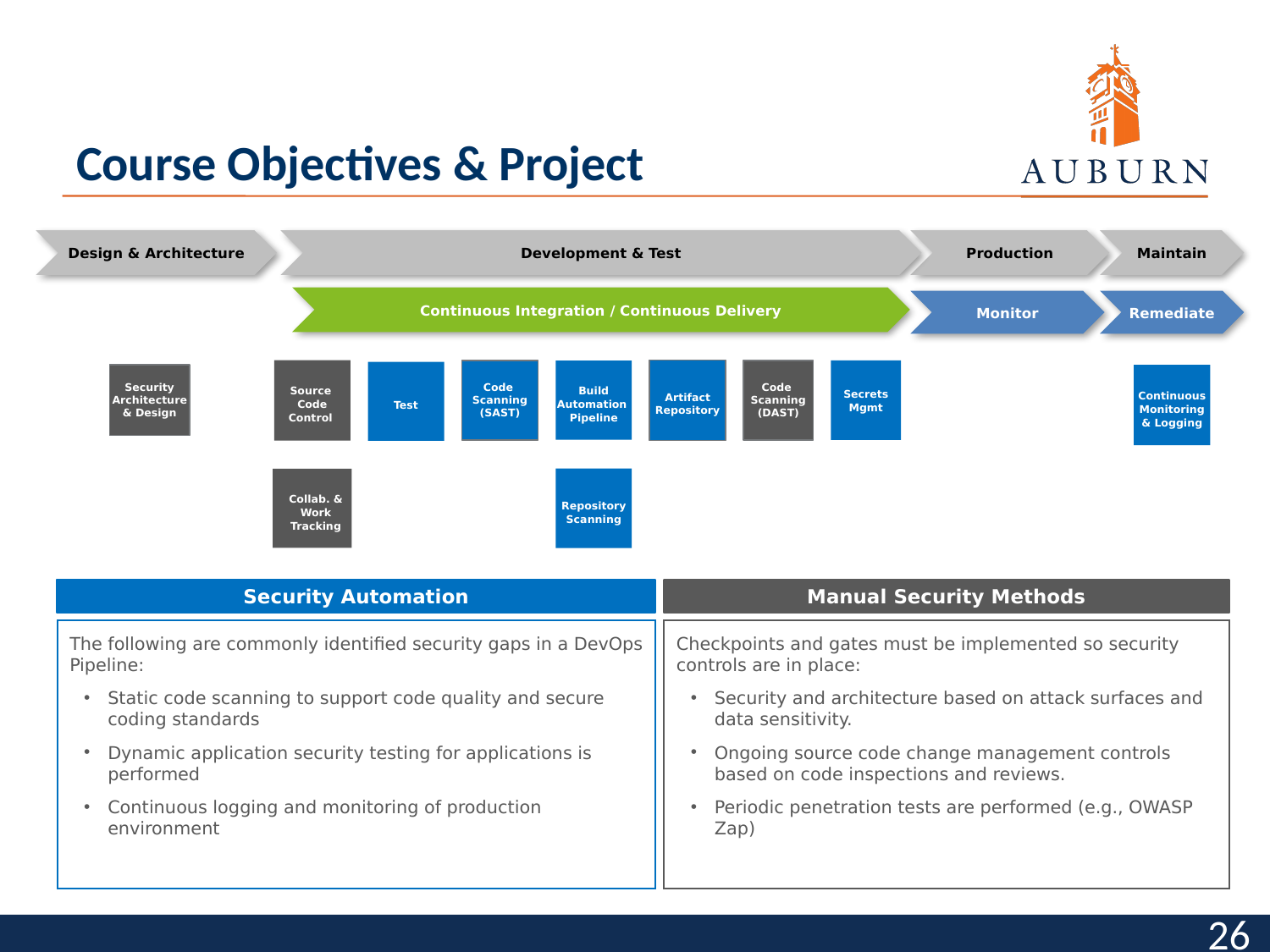

# Course Objectives & Project
Maintain
Design & Architecture
Development & Test
Production
Continuous Integration / Continuous Delivery
Monitor
Remediate
Artifact Repository
Source
Code Control
Code
Scanning (DAST)
Secrets Mgmt
Code
Scanning (SAST)
Build
Automation
Pipeline
Test
Continuous Monitoring & Logging
Security Architecture & Design
Repository
Scanning
Collab. & Work Tracking
Security Automation
Manual Security Methods
The following are commonly identified security gaps in a DevOps Pipeline:
Static code scanning to support code quality and secure coding standards
Dynamic application security testing for applications is performed
Continuous logging and monitoring of production environment
Checkpoints and gates must be implemented so security controls are in place:
Security and architecture based on attack surfaces and data sensitivity.
Ongoing source code change management controls based on code inspections and reviews.
Periodic penetration tests are performed (e.g., OWASP Zap)

26